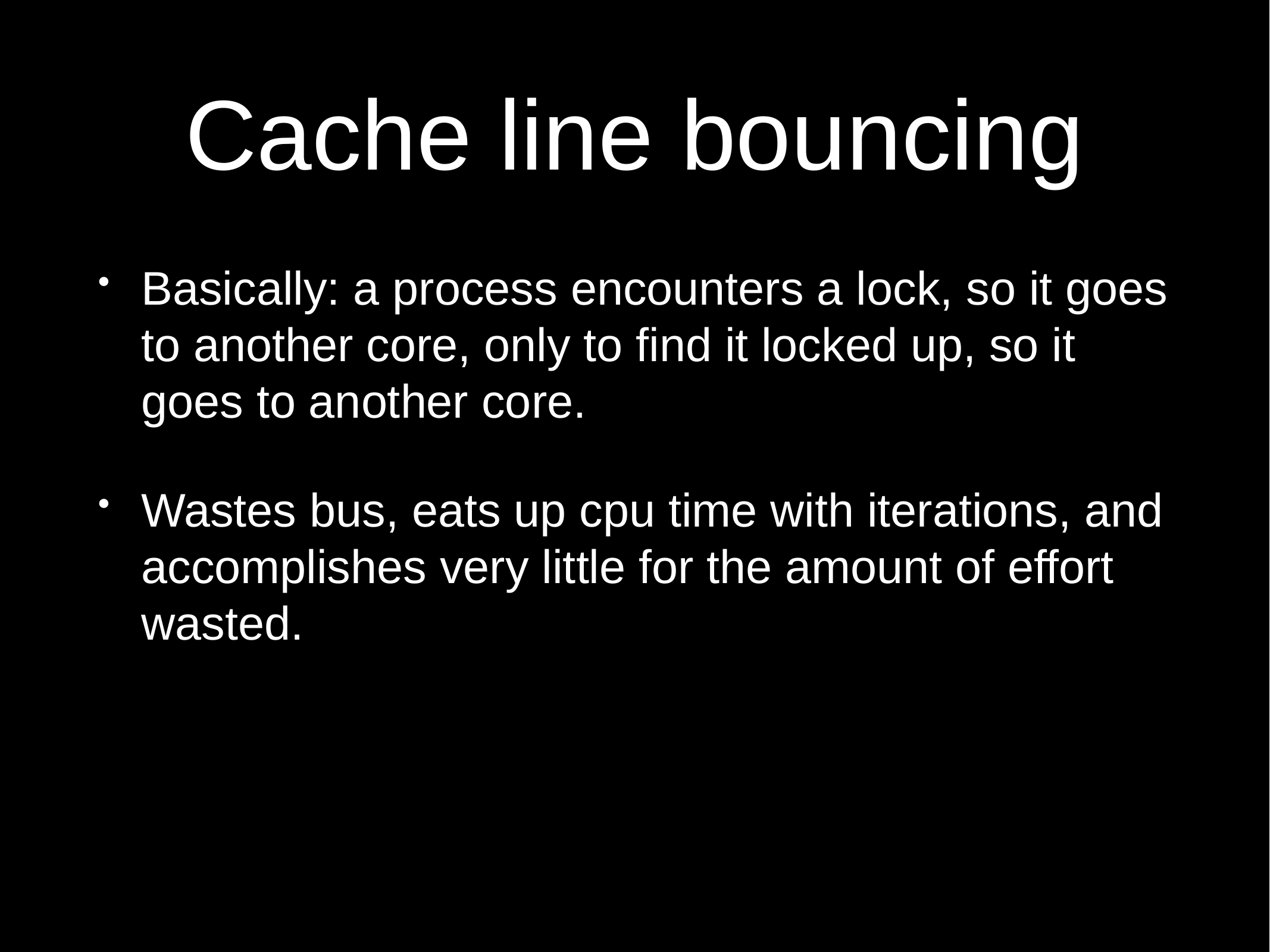

# Cache line bouncing
Basically: a process encounters a lock, so it goes to another core, only to find it locked up, so it goes to another core.
Wastes bus, eats up cpu time with iterations, and accomplishes very little for the amount of effort wasted.